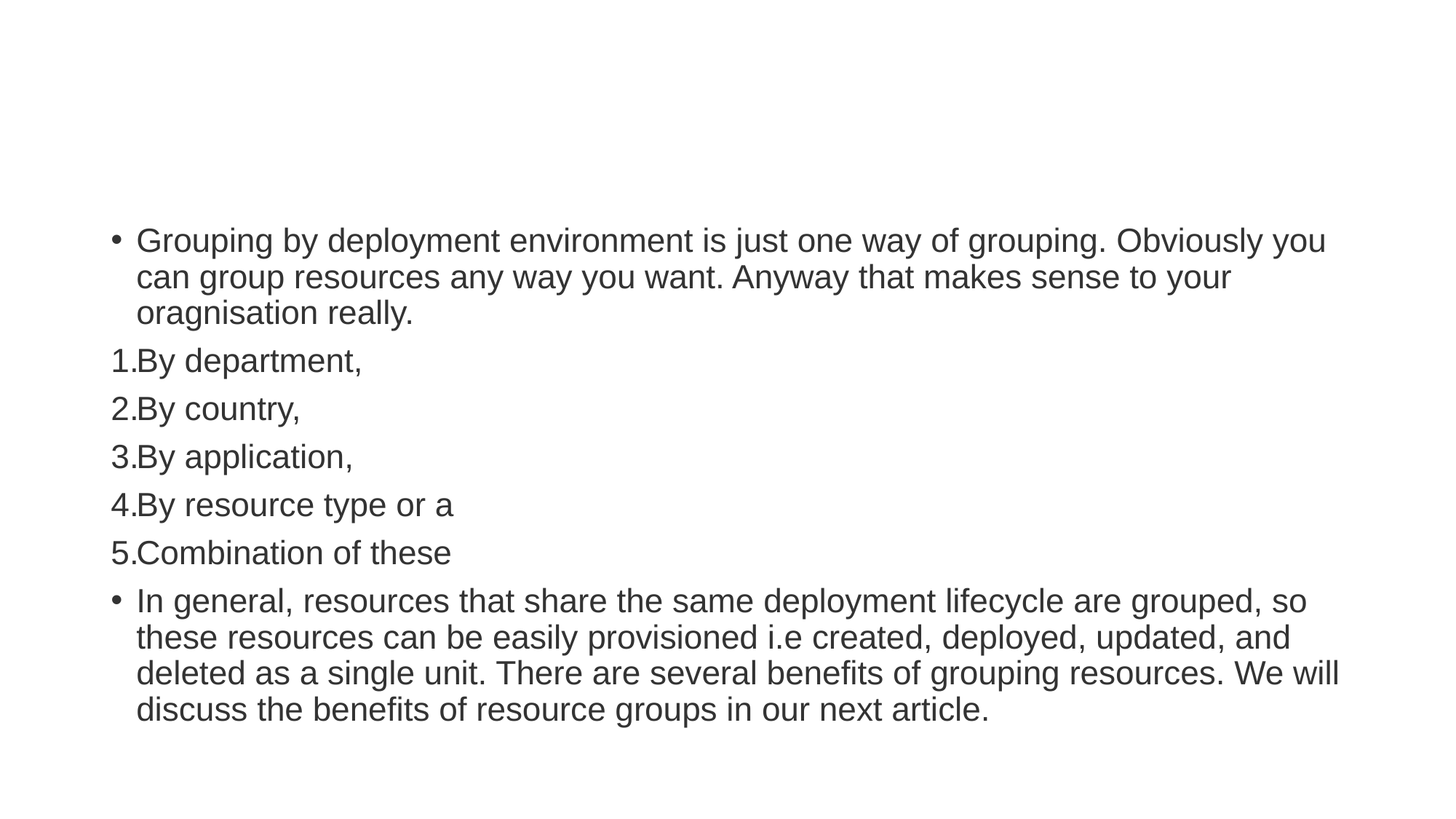

#
Grouping by deployment environment is just one way of grouping. Obviously you can group resources any way you want. Anyway that makes sense to your oragnisation really.
By department,
By country,
By application,
By resource type or a
Combination of these
In general, resources that share the same deployment lifecycle are grouped, so these resources can be easily provisioned i.e created, deployed, updated, and deleted as a single unit. There are several benefits of grouping resources. We will discuss the benefits of resource groups in our next article.